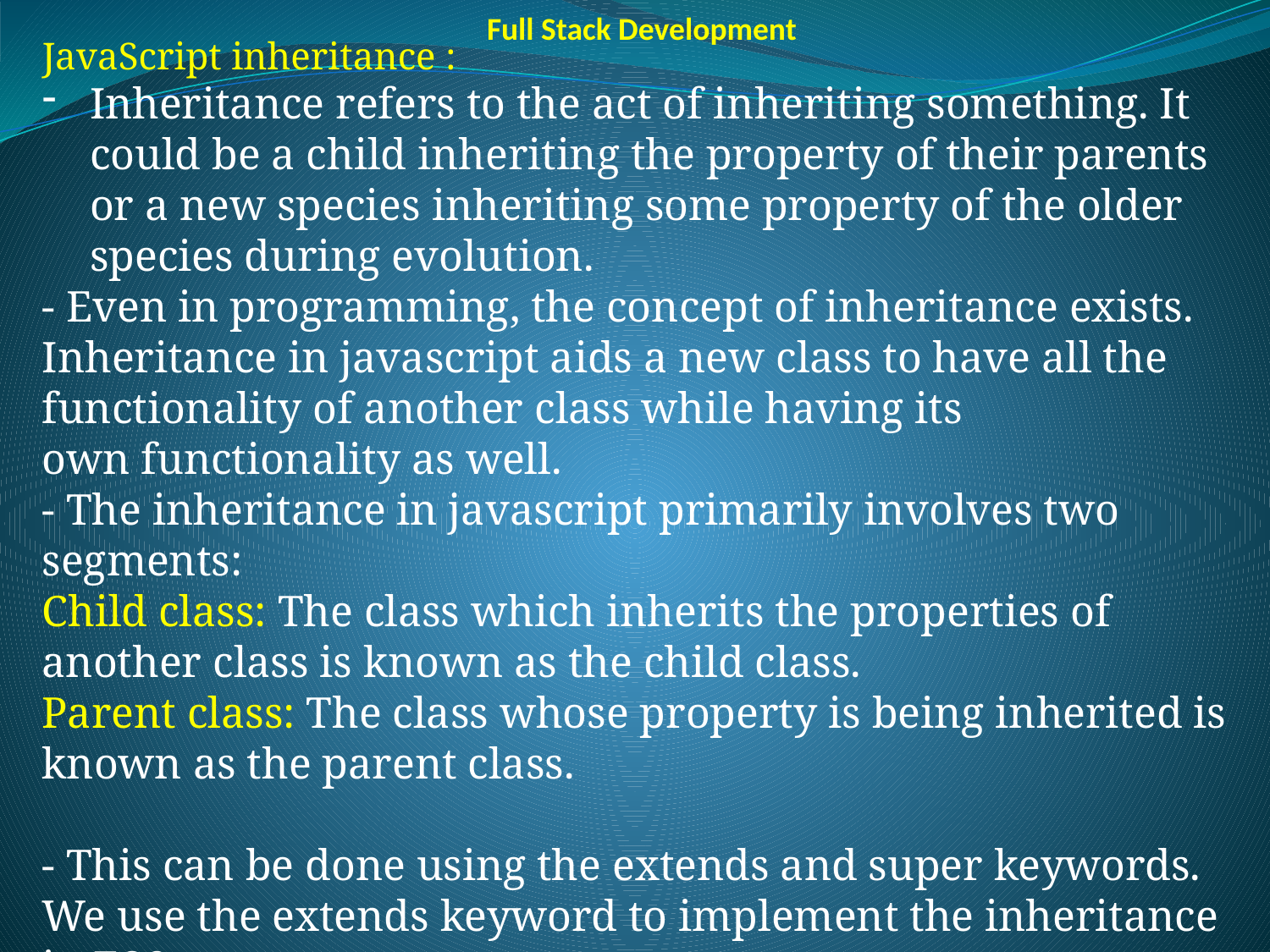

Full Stack Development
JavaScript inheritance :
Inheritance refers to the act of inheriting something. It could be a child inheriting the property of their parents or a new species inheriting some property of the older species during evolution.
- Even in programming, the concept of inheritance exists.
Inheritance in javascript aids a new class to have all the functionality of another class while having its own functionality as well.
- The inheritance in javascript primarily involves two segments:
Child class: The class which inherits the properties of another class is known as the child class.
Parent class: The class whose property is being inherited is known as the parent class.

- This can be done using the extends and super keywords. We use the extends keyword to implement the inheritance in ES6.